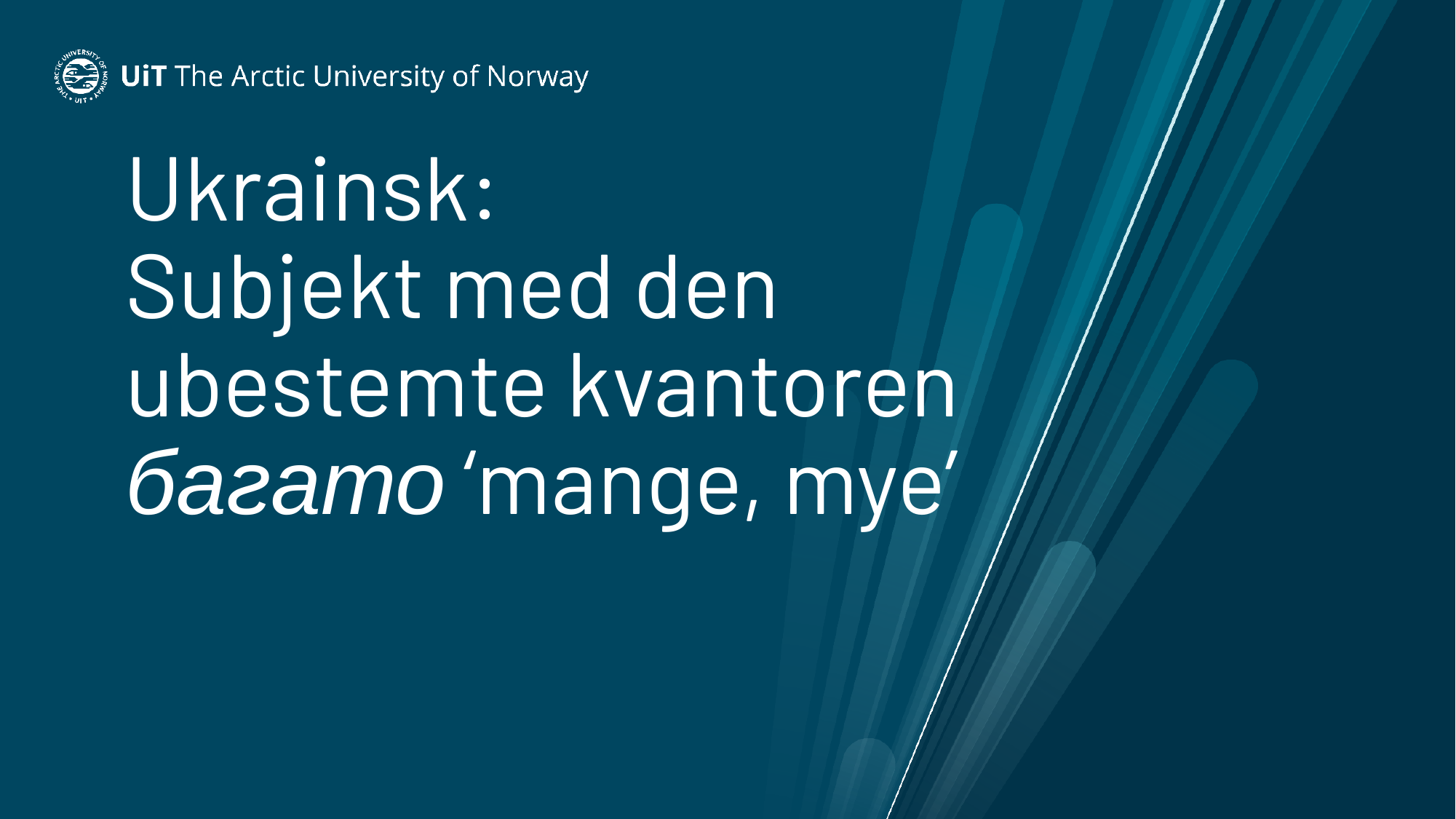

# Ukrainsk: Subjekt med den ubestemte kvantoren багато ‘mange, mye’